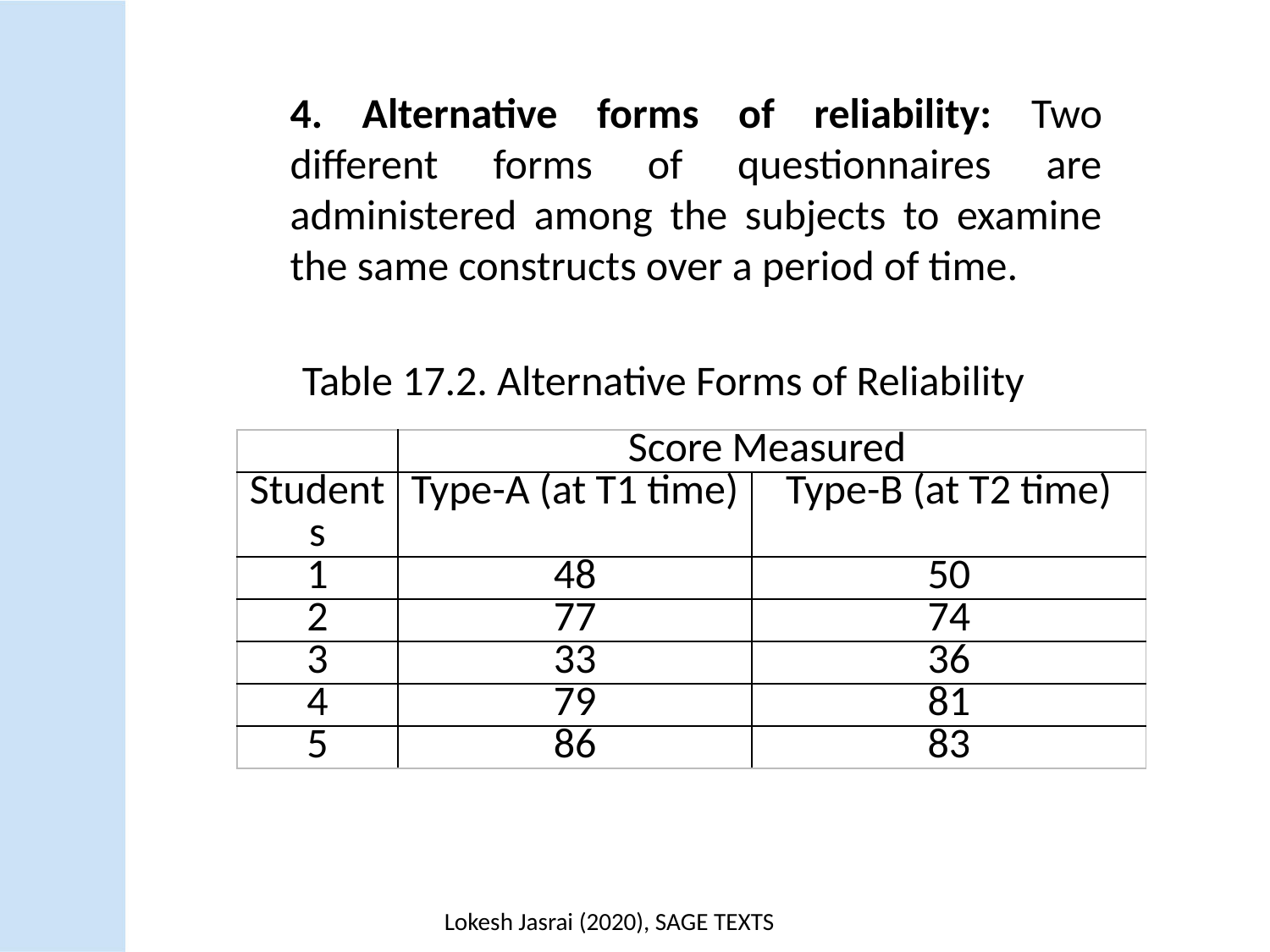

4. Alternative forms of reliability: Two different forms of questionnaires are administered among the subjects to examine the same constructs over a period of time.
Table 17.2. Alternative Forms of Reliability
|  | Score Measured |  |
| --- | --- | --- |
| Students | Type-A (at T1 time) | Type-B (at T2 time) |
| 1 | 48 | 50 |
| 2 | 77 | 74 |
| 3 | 33 | 36 |
| 4 | 79 | 81 |
| 5 | 86 | 83 |
Lokesh Jasrai (2020), SAGE TEXTS